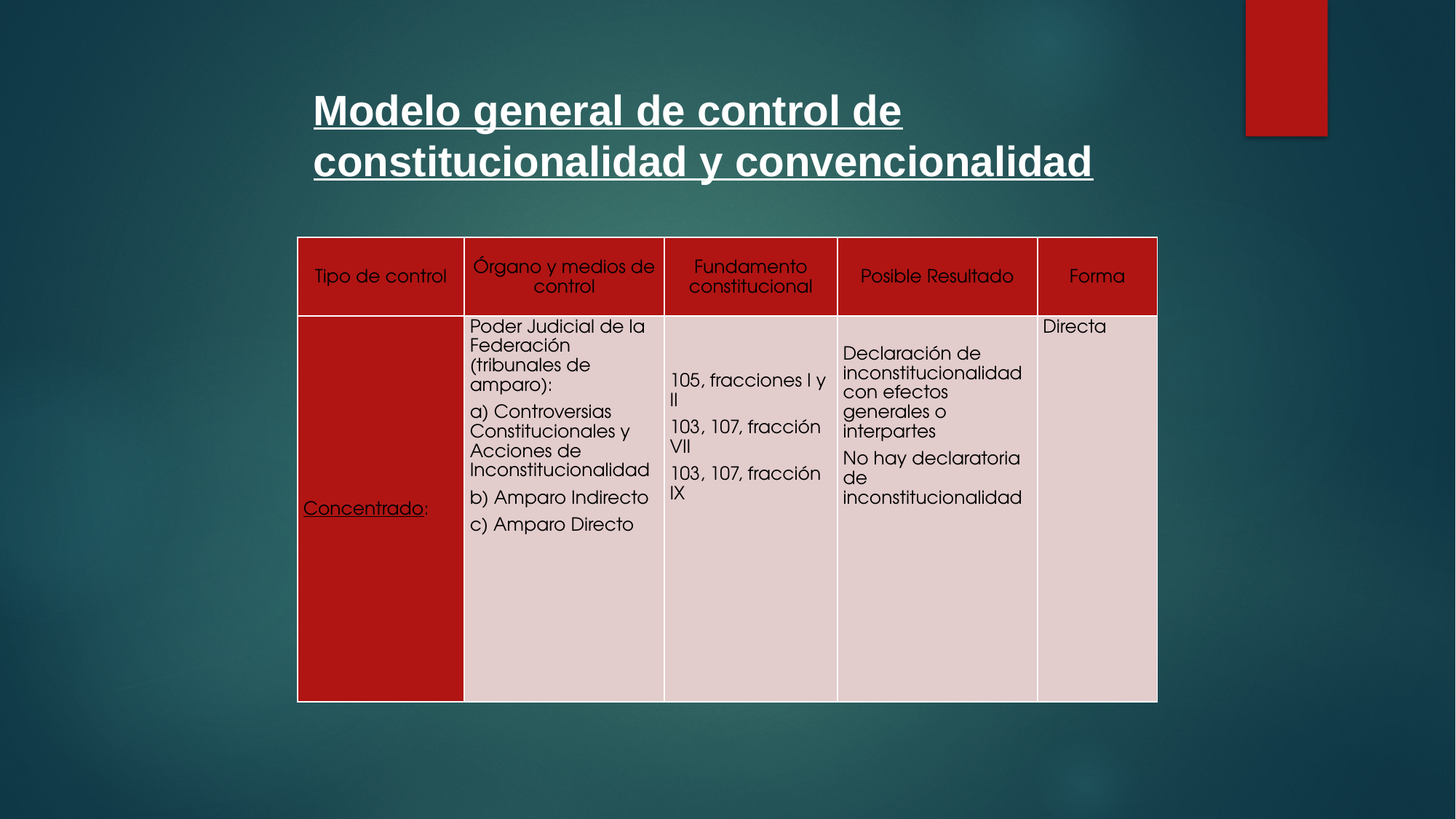

Modelo general de control de
constitucionalidad y convencionalidad

| Tipo de control | Órgano y medios de control | Fundamento constitucional | Posible Resultado | Forma |
| --- | --- | --- | --- | --- |
| Concentrado: | Poder Judicial de la Federación (tribunales de amparo): a) Controversias Constitucionales y Acciones de Inconstitucionalidad b) Amparo Indirecto c) Amparo Directo | 105, fracciones I y II 103, 107, fracción VII 103, 107, fracción IX | Declaración de inconstitucionalidad con efectos generales o interpartes No hay declaratoria de inconstitucionalidad | Directa |